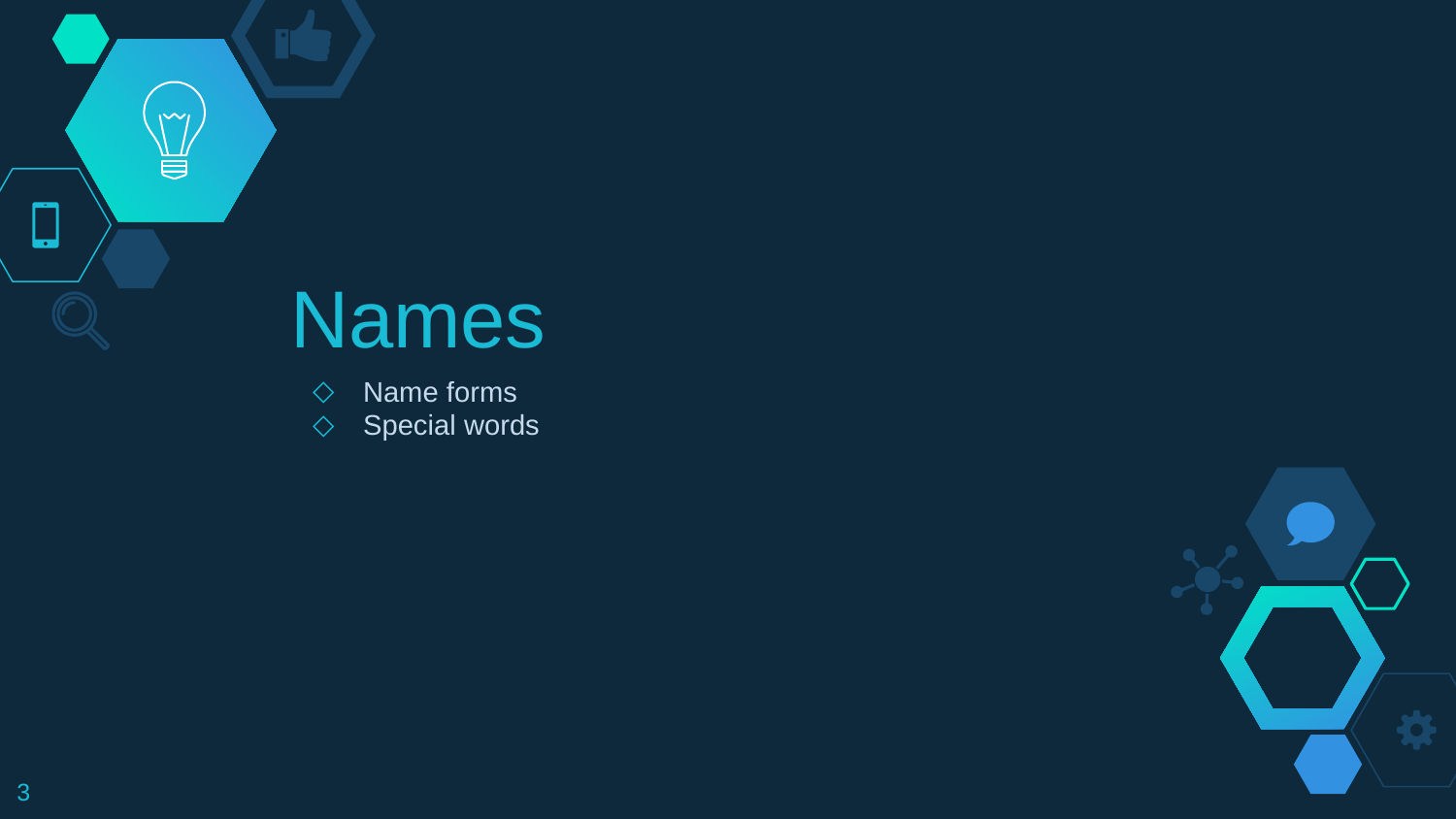

# Names
Name forms
Special words
3